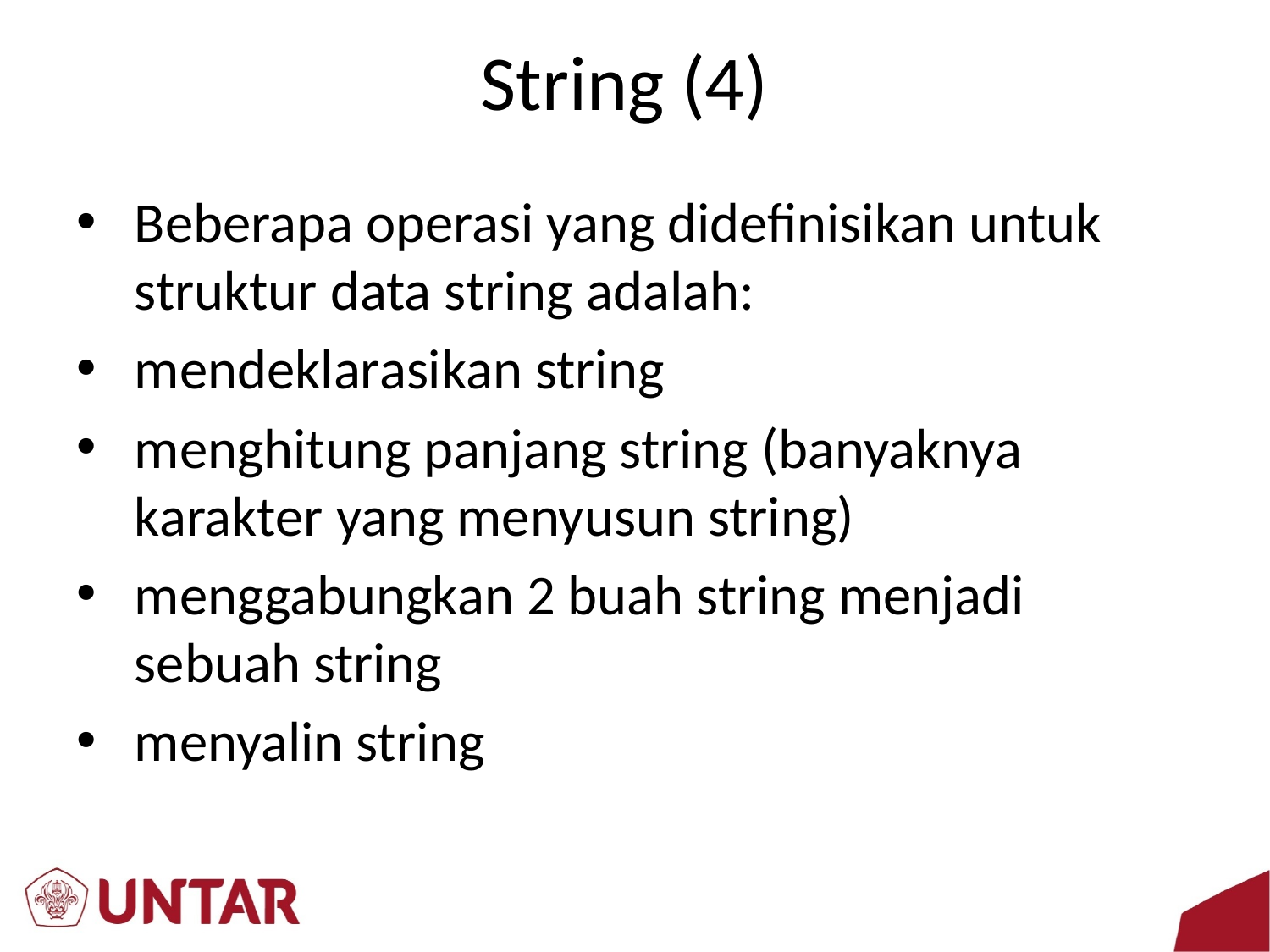

# String (4)
Beberapa operasi yang didefinisikan untuk struktur data string adalah:
mendeklarasikan string
menghitung panjang string (banyaknya karakter yang menyusun string)
menggabungkan 2 buah string menjadi sebuah string
menyalin string